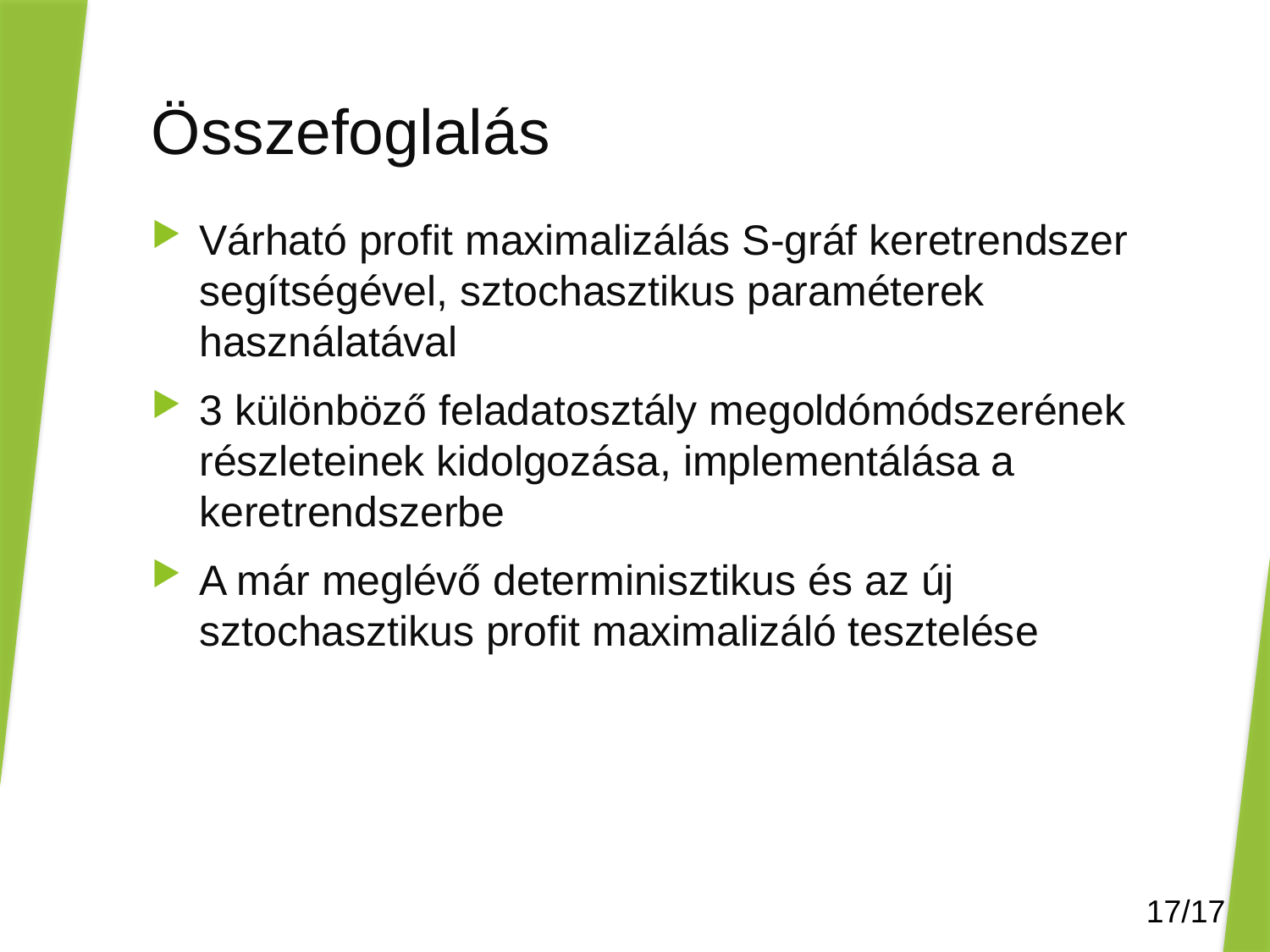

# Összefoglalás
Várható profit maximalizálás S-gráf keretrendszer segítségével, sztochasztikus paraméterek használatával
3 különböző feladatosztály megoldómódszerének részleteinek kidolgozása, implementálása a keretrendszerbe
A már meglévő determinisztikus és az új sztochasztikus profit maximalizáló tesztelése

17/17